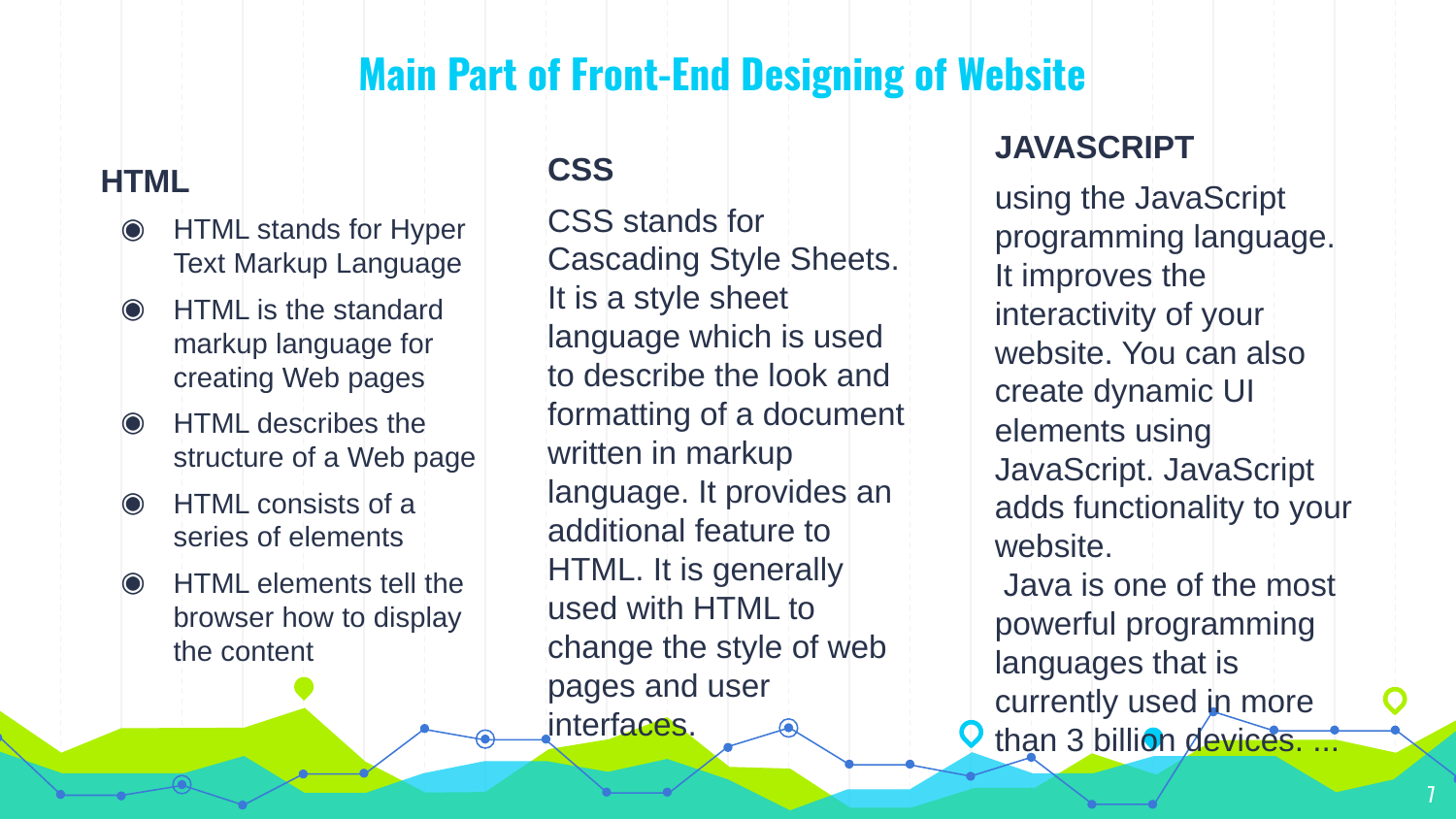

# Main Part of Front-End Designing of Website
JAVASCRIPT
using the JavaScript programming language. It improves the interactivity of your website. You can also create dynamic UI elements using JavaScript. JavaScript adds functionality to your website.                             Java is one of the most powerful programming languages that is currently used in more than 3 billion devices. ...

CSS
CSS stands for Cascading Style Sheets. It is a style sheet language which is used to describe the look and formatting of a document written in markup language. It provides an additional feature to HTML. It is generally used with HTML to change the style of web pages and user interfaces.
HTML
HTML stands for Hyper Text Markup Language
HTML is the standard markup language for creating Web pages
HTML describes the structure of a Web page
HTML consists of a series of elements
HTML elements tell the browser how to display the content

7